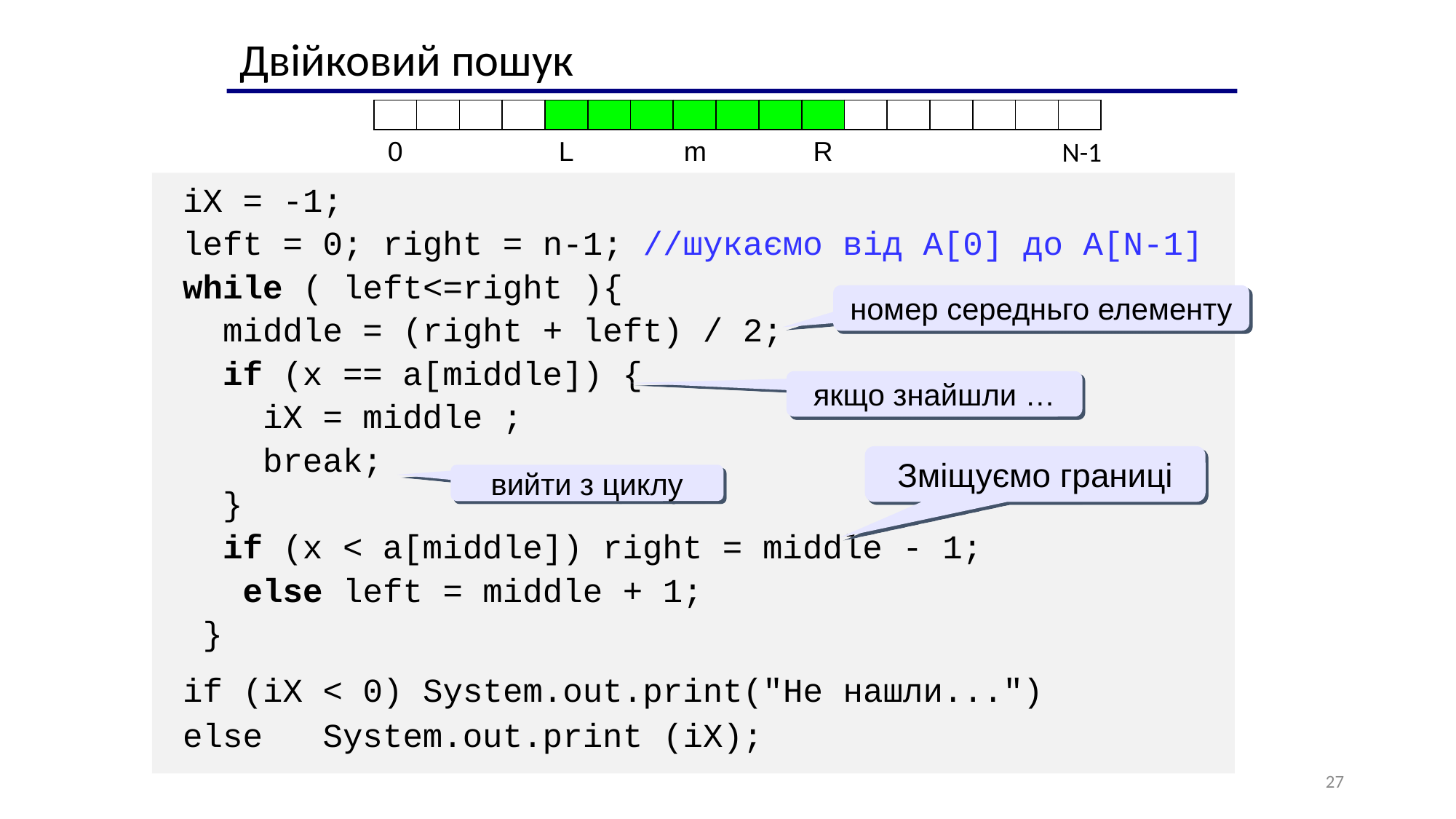

Двійковий пошук

|  |  |  |  |  |  |  |  |  |  |  |  |  |  |  |  |  |
| --- | --- | --- | --- | --- | --- | --- | --- | --- | --- | --- | --- | --- | --- | --- | --- | --- |
N-1
| 0 |  |  |  | L |  |  | m |  |  | R |  |  |  |  |  |  |
| --- | --- | --- | --- | --- | --- | --- | --- | --- | --- | --- | --- | --- | --- | --- | --- | --- |
 iX = -1;
 left = 0; right = n-1; //шукаємо від A[0] до A[N-1]
 while ( left<=right ){
   middle = (right + left) / 2;
   if (x == a[middle]) {
     iX = middle ;
     break;
   }
   if (x < a[middle]) right = middle - 1;
    else left = middle + 1;
  }
 if (iX < 0) System.out.print("Не нашли...")
 else   System.out.print (iX);

номер середньго елементу

якщо знайшли …
Зміщуємо границі
вийти з циклу
27